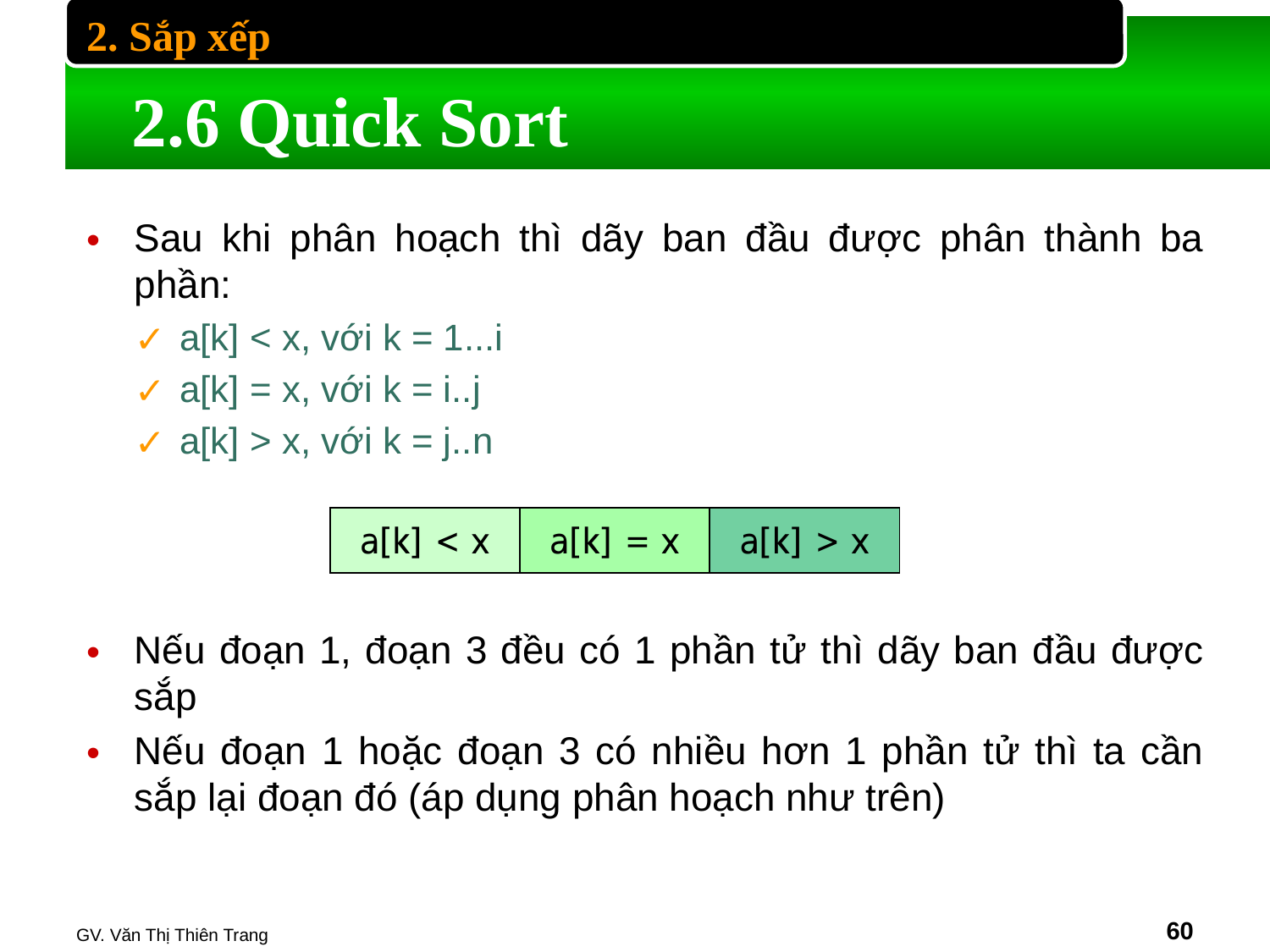

2. Sắp xếp
# 2.6 Quick Sort
Sau khi phân hoạch thì dãy ban đầu được phân thành ba phần:
a[k] < x, với k = 1...i
a[k] = x, với k = i..j
a[k] > x, với k = j..n

Nếu đoạn 1, đoạn 3 đều có 1 phần tử thì dãy ban đầu được sắp
Nếu đoạn 1 hoặc đoạn 3 có nhiều hơn 1 phần tử thì ta cần sắp lại đoạn đó (áp dụng phân hoạch như trên)

a[k] < x
a[k] = x
a[k] > x
GV. Văn Thị Thiên Trang
60